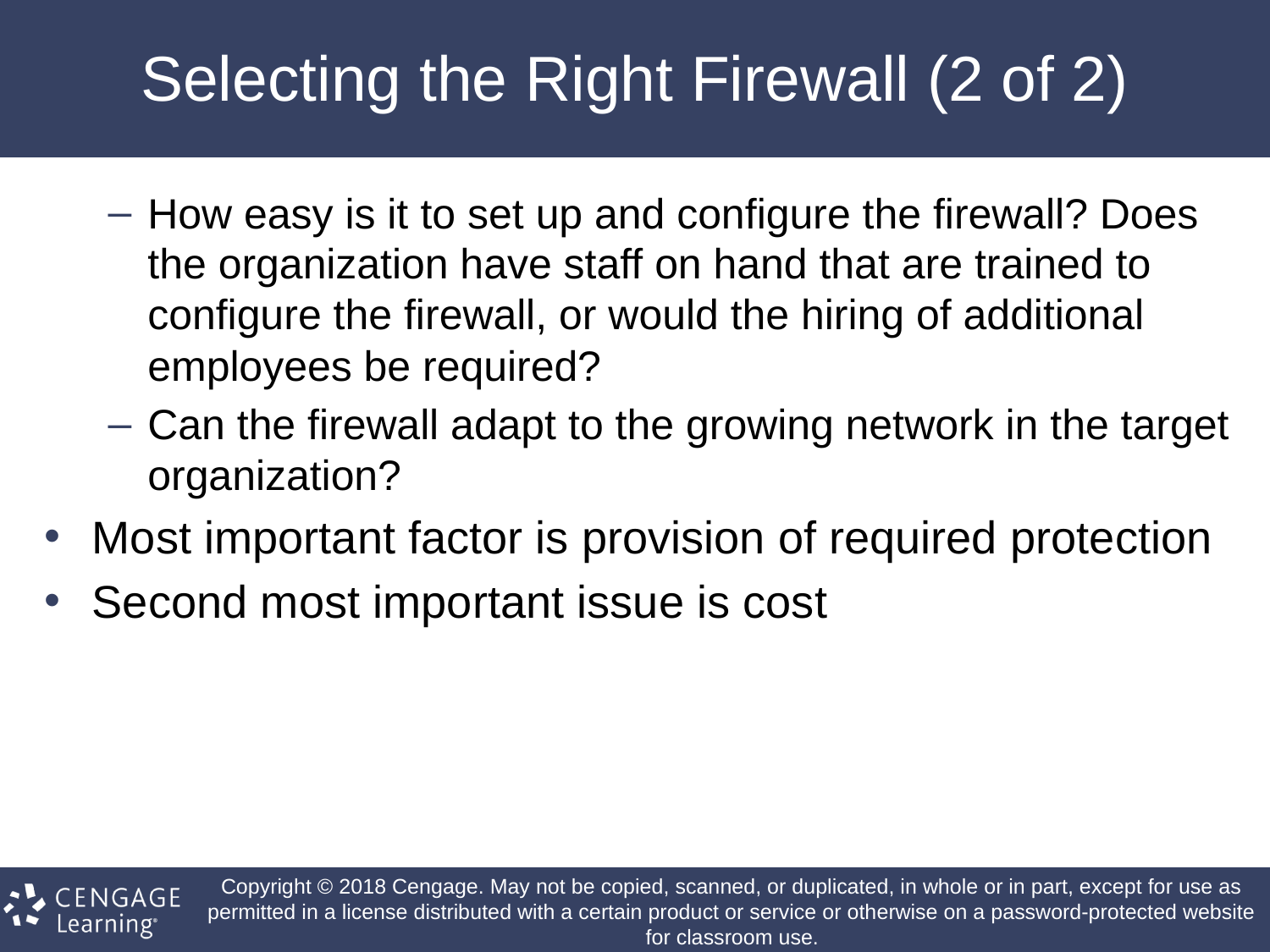

# Selecting the Right Firewall (2 of 2)
How easy is it to set up and configure the firewall? Does the organization have staff on hand that are trained to configure the firewall, or would the hiring of additional employees be required?
Can the firewall adapt to the growing network in the target organization?
Most important factor is provision of required protection
Second most important issue is cost